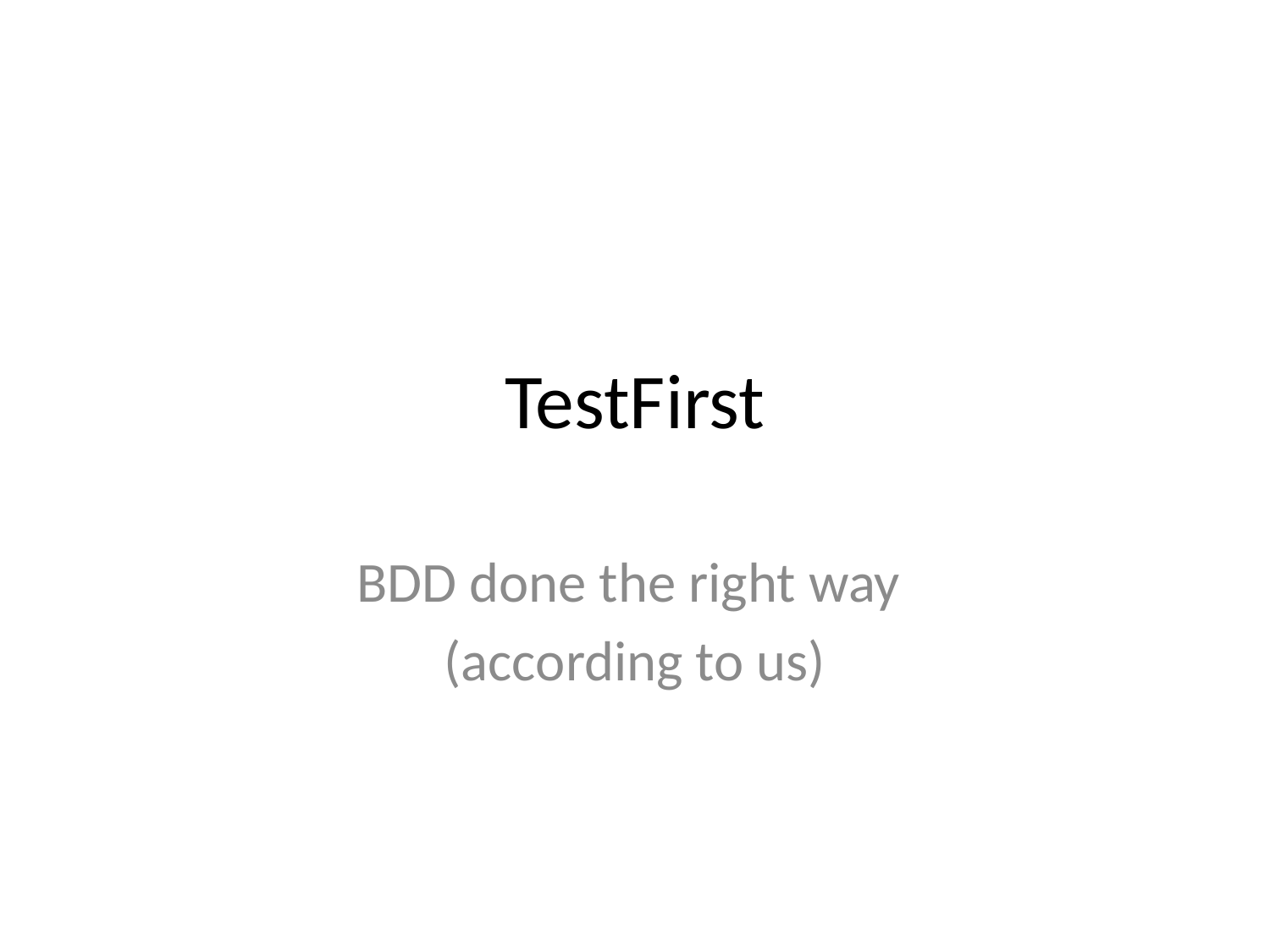

# TestFirst
BDD done the right way
(according to us)